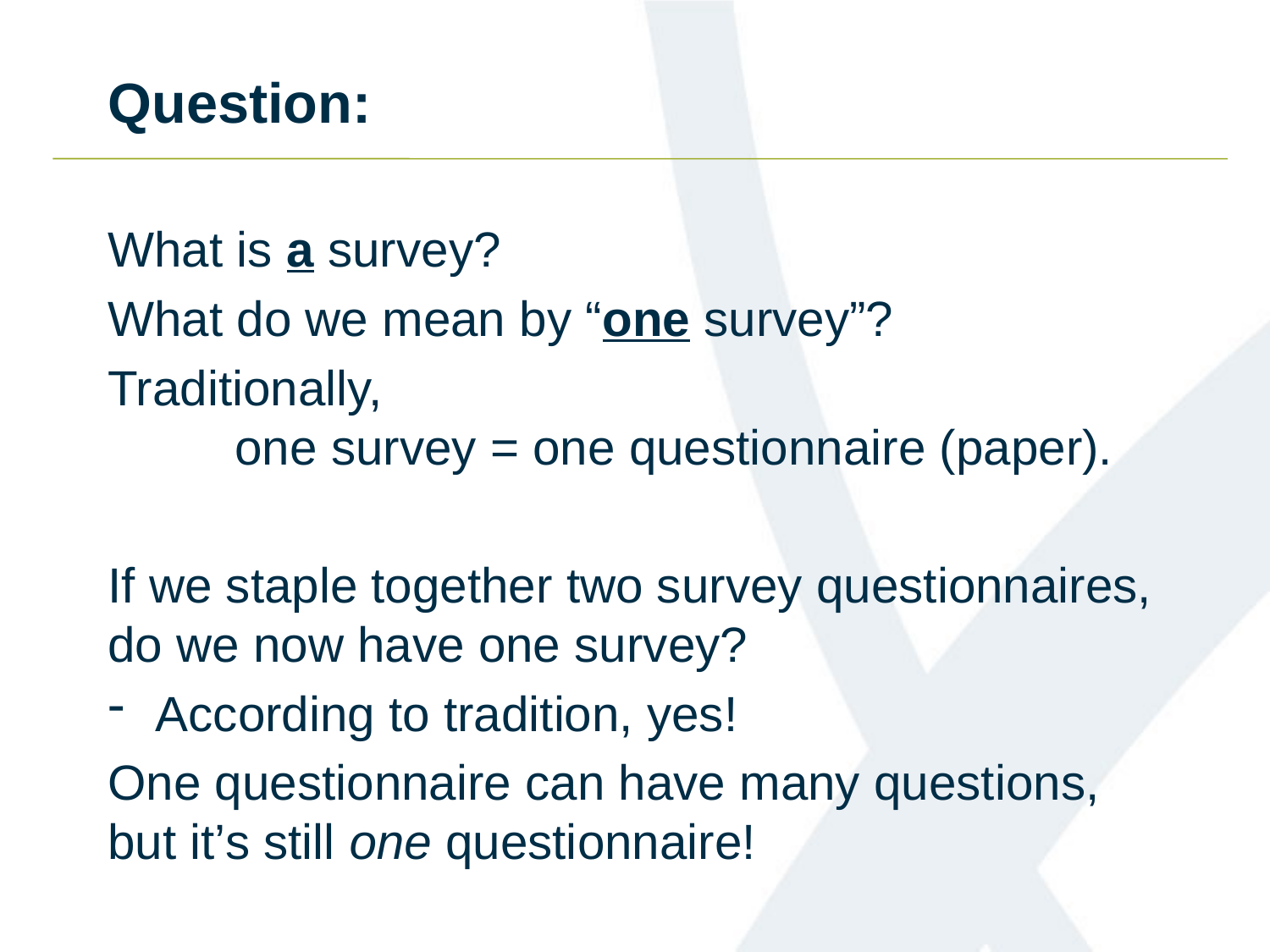

# Question:
What is a survey?
What do we mean by “one survey”?
Traditionally,
	one survey = one questionnaire (paper).

If we staple together two survey questionnaires, do we now have one survey?
According to tradition, yes!
One questionnaire can have many questions, but it’s still one questionnaire!